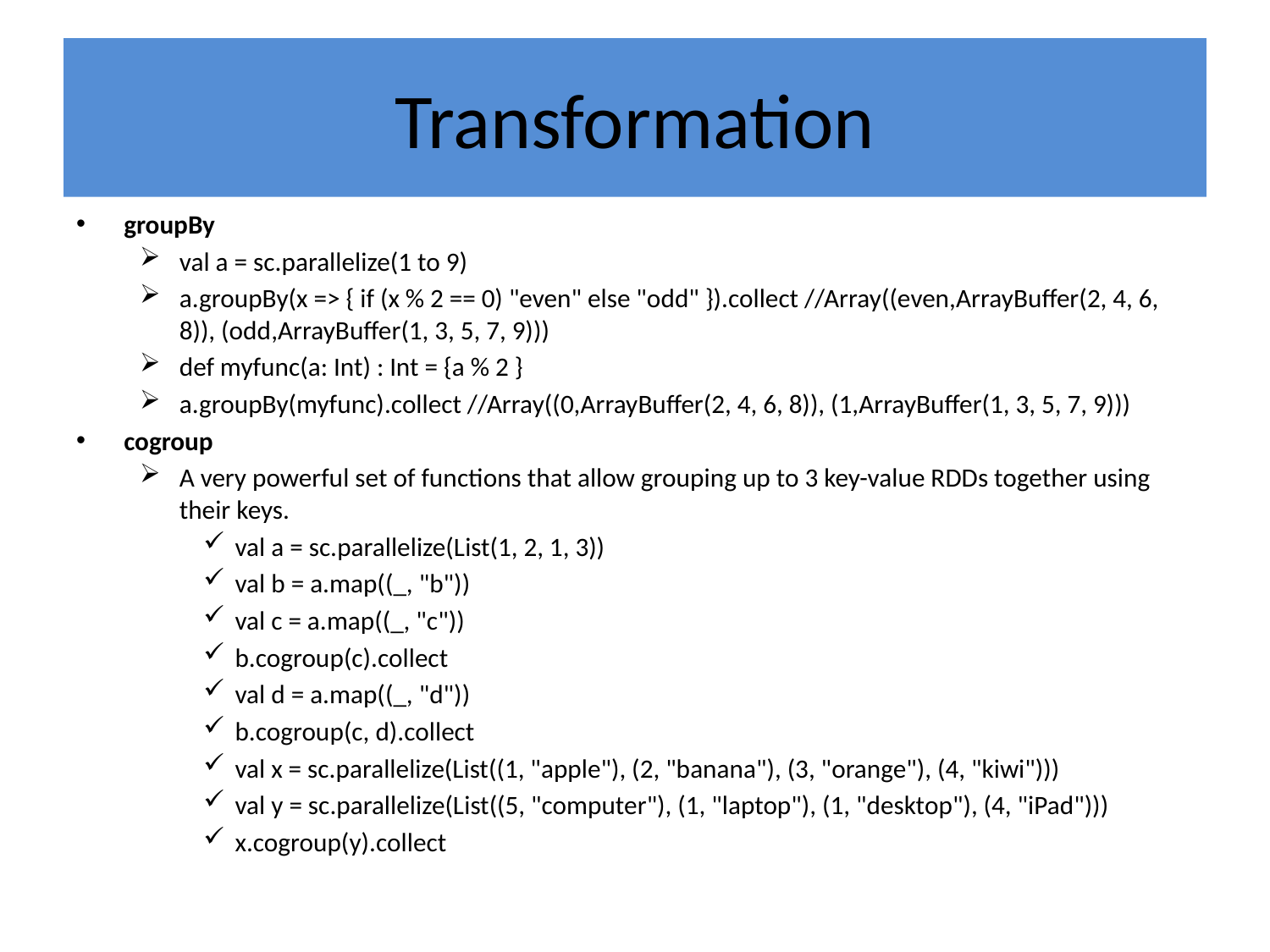

# Transformation
groupBy
val a = sc.parallelize(1 to 9)
a.groupBy(x => { if (x % 2 == 0) "even" else "odd" }).collect //Array((even,ArrayBuffer(2, 4, 6, 8)), (odd,ArrayBuffer(1, 3, 5, 7, 9)))
def myfunc(a: Int) : Int = {a % 2 }
a.groupBy(myfunc).collect //Array((0,ArrayBuffer(2, 4, 6, 8)), (1,ArrayBuffer(1, 3, 5, 7, 9)))
cogroup
A very powerful set of functions that allow grouping up to 3 key-value RDDs together using their keys.
val a = sc.parallelize(List(1, 2, 1, 3))
val b = a.map((_, "b"))
val c = a.map((_, "c"))
b.cogroup(c).collect
val d = a.map((_, "d"))
b.cogroup(c, d).collect
val x = sc.parallelize(List((1, "apple"), (2, "banana"), (3, "orange"), (4, "kiwi")))
val y = sc.parallelize(List((5, "computer"), (1, "laptop"), (1, "desktop"), (4, "iPad")))
x.cogroup(y).collect